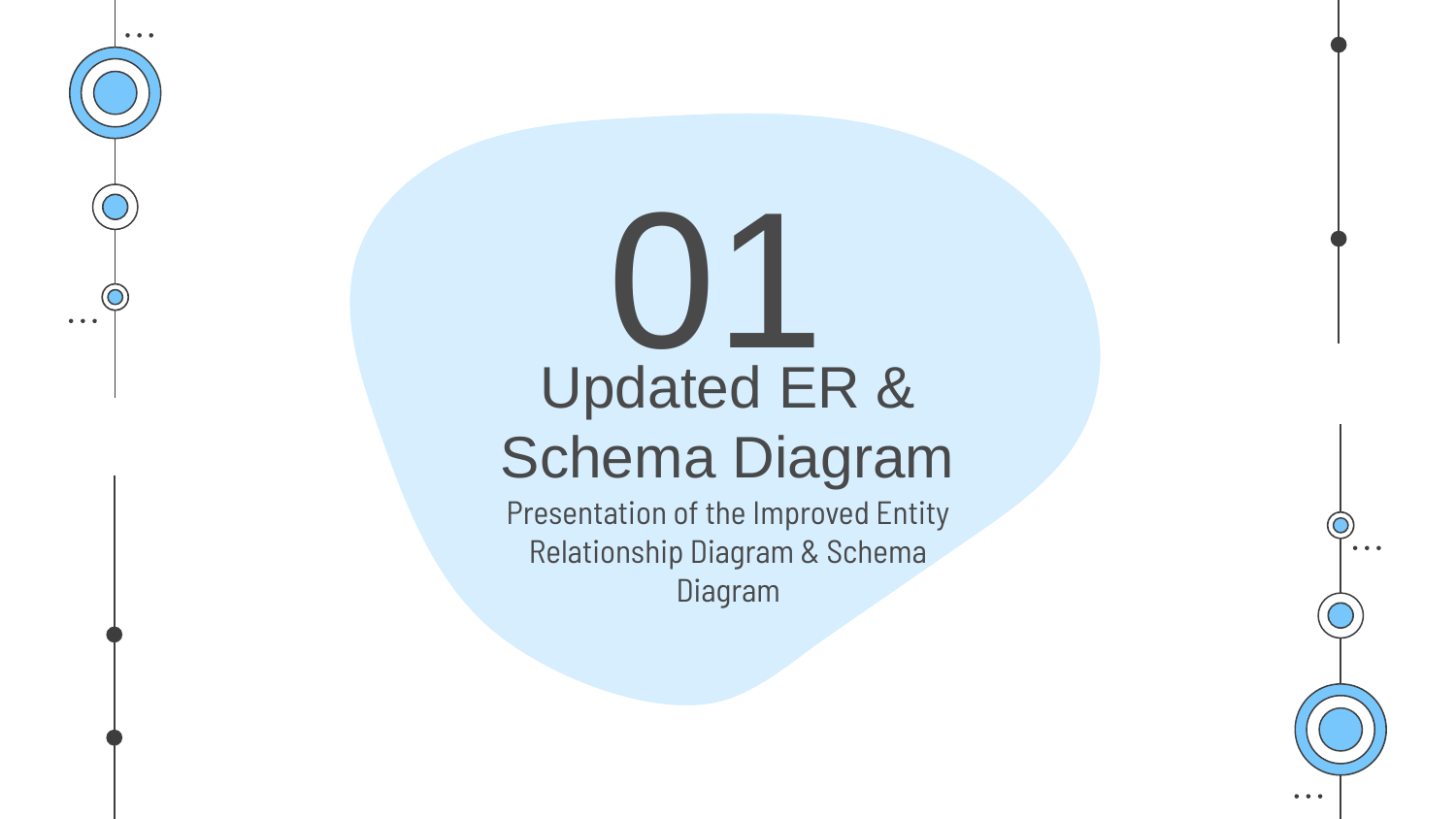

01
# Updated ER & Schema Diagram
Presentation of the Improved Entity Relationship Diagram & Schema Diagram